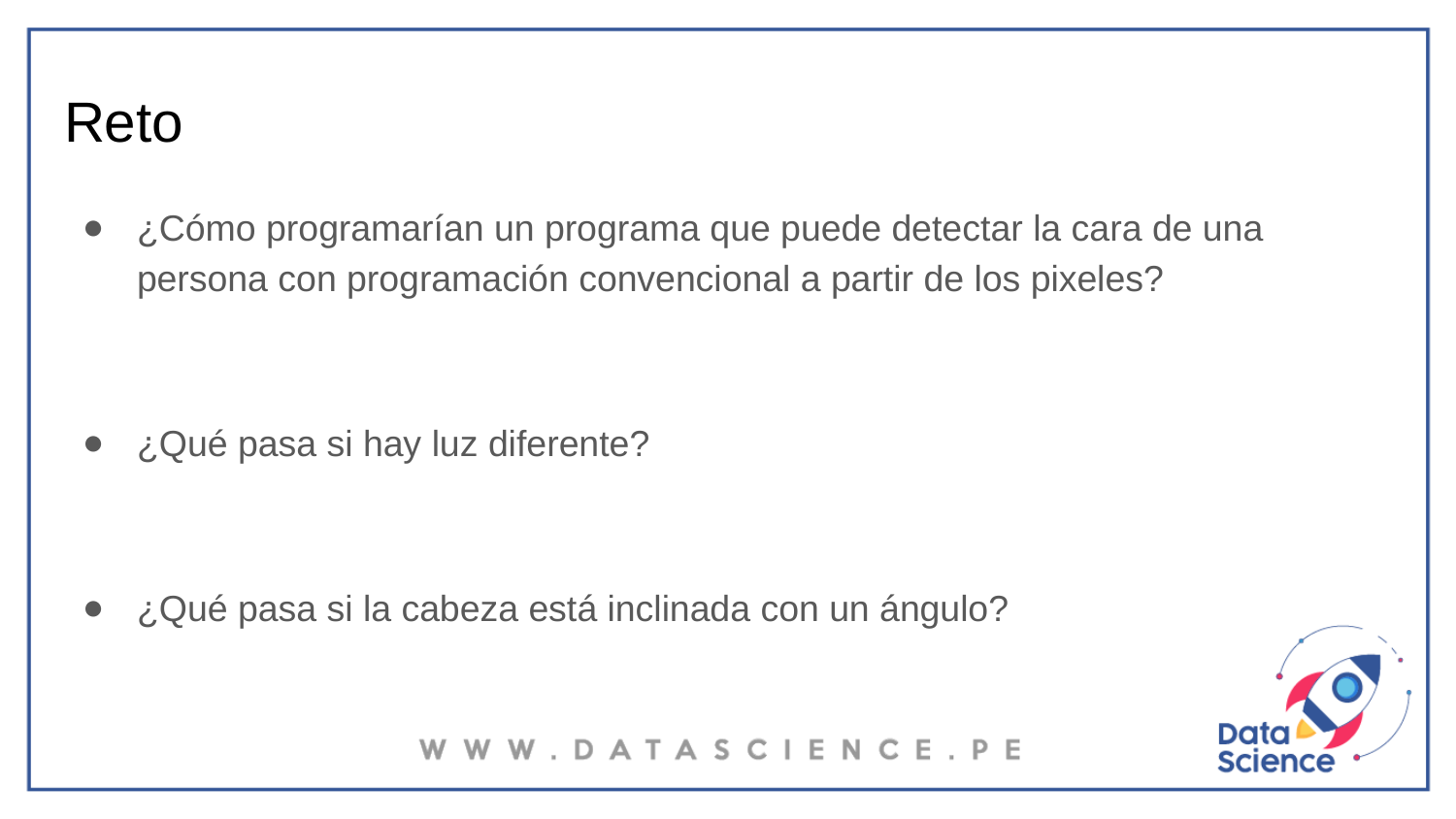

# Reto
¿Cómo programarían un programa que puede detectar la cara de una persona con programación convencional a partir de los pixeles?

¿Qué pasa si hay luz diferente?

¿Qué pasa si la cabeza está inclinada con un ángulo?